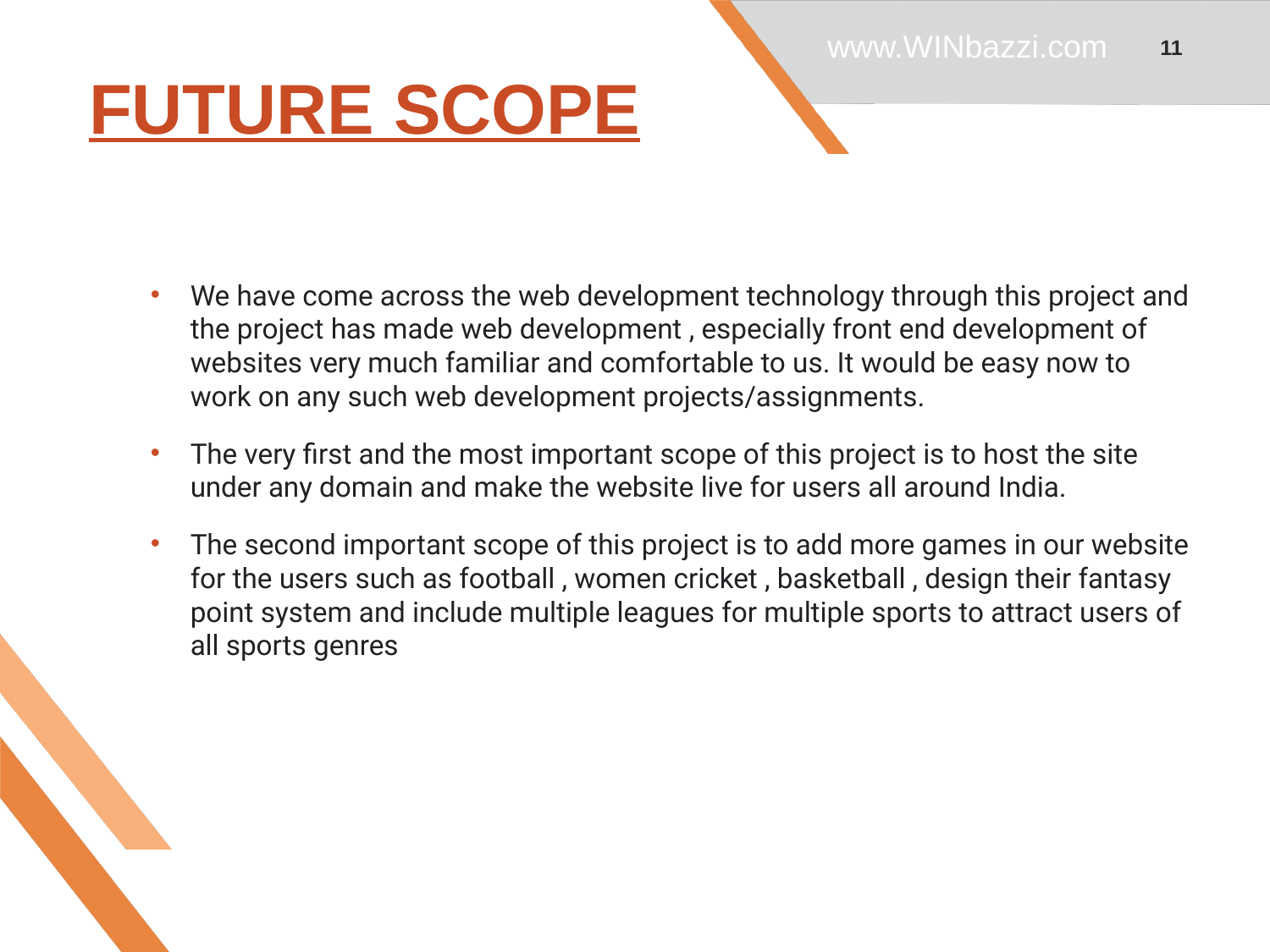

www.WINbazzi.com
11
# FUTURE SCOPE
We have come across the web development technology through this project and the project has made web development , especially front end development of websites very much familiar and comfortable to us. It would be easy now to work on any such web development projects/assignments.
The very first and the most important scope of this project is to host the site under any domain and make the website live for users all around India.
The second important scope of this project is to add more games in our website for the users such as football , women cricket , basketball , design their fantasy point system and include multiple leagues for multiple sports to attract users of all sports genres